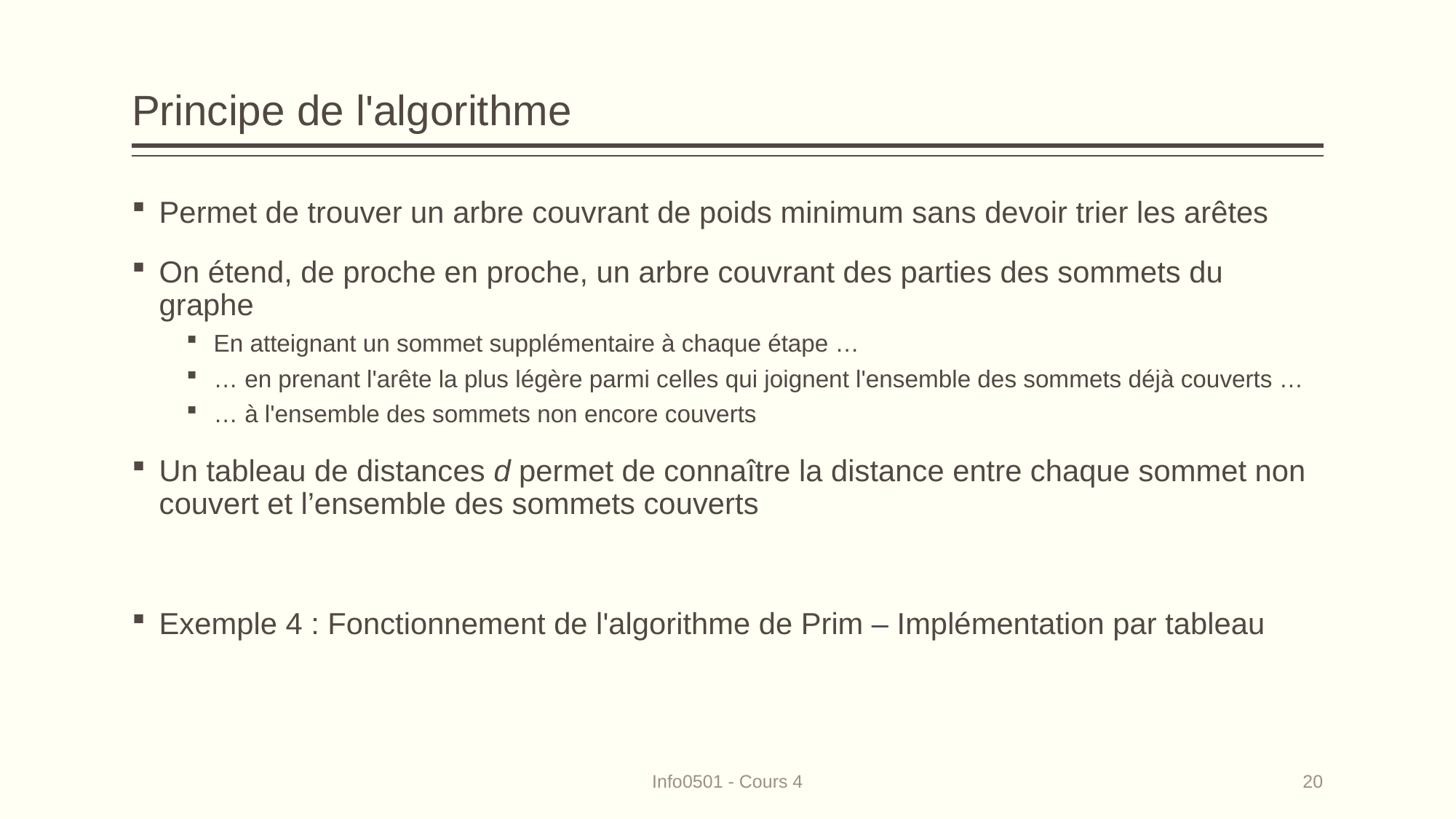

# Principe de l'algorithme
Permet de trouver un arbre couvrant de poids minimum sans devoir trier les arêtes
On étend, de proche en proche, un arbre couvrant des parties des sommets du graphe
En atteignant un sommet supplémentaire à chaque étape …
… en prenant l'arête la plus légère parmi celles qui joignent l'ensemble des sommets déjà couverts …
… à l'ensemble des sommets non encore couverts
Un tableau de distances d permet de connaître la distance entre chaque sommet non couvert et l’ensemble des sommets couverts

Exemple 4 : Fonctionnement de l'algorithme de Prim – Implémentation par tableau

Info0501 - Cours 4
20